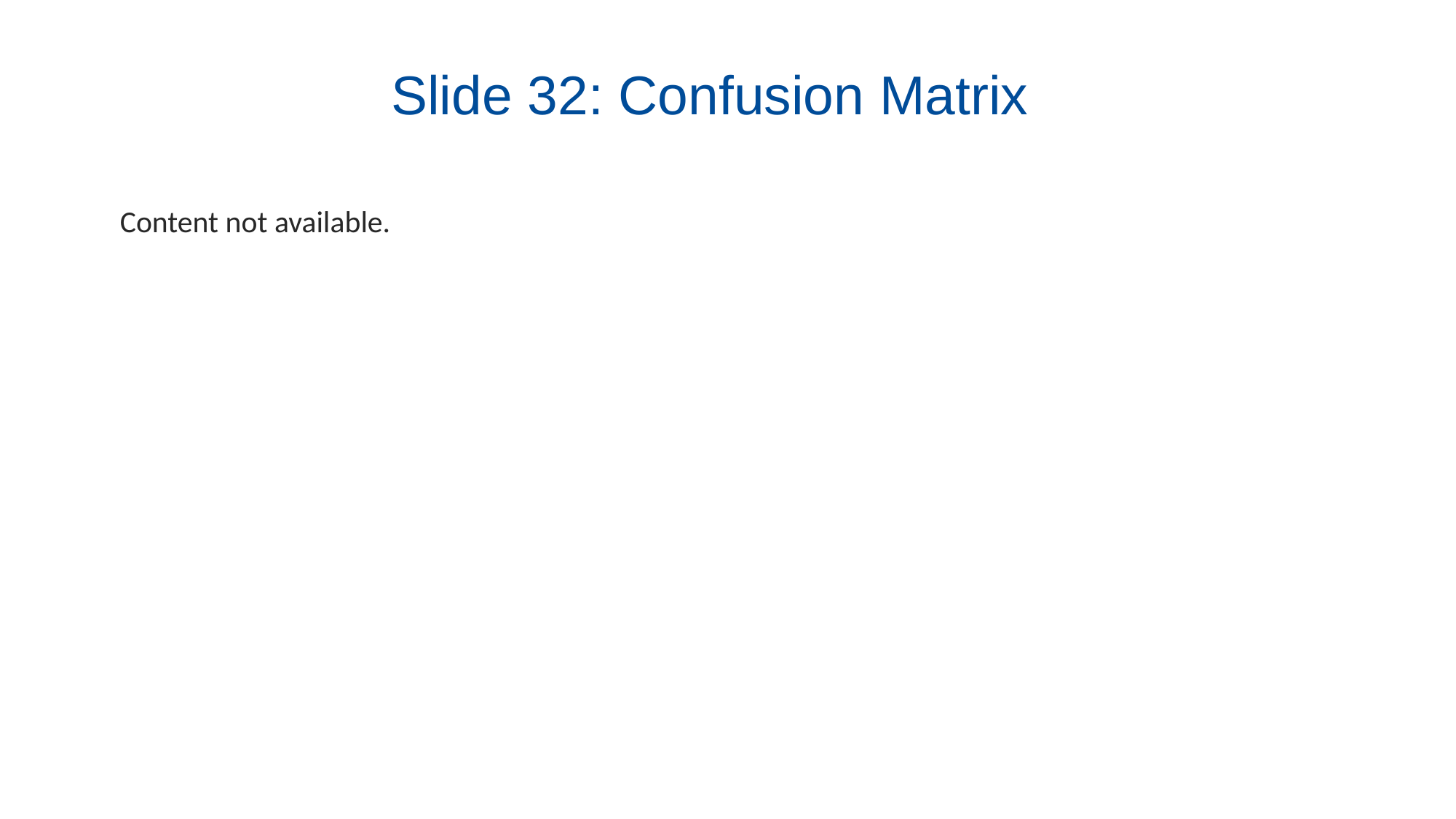

Slide 32: Confusion Matrix

Content not available.